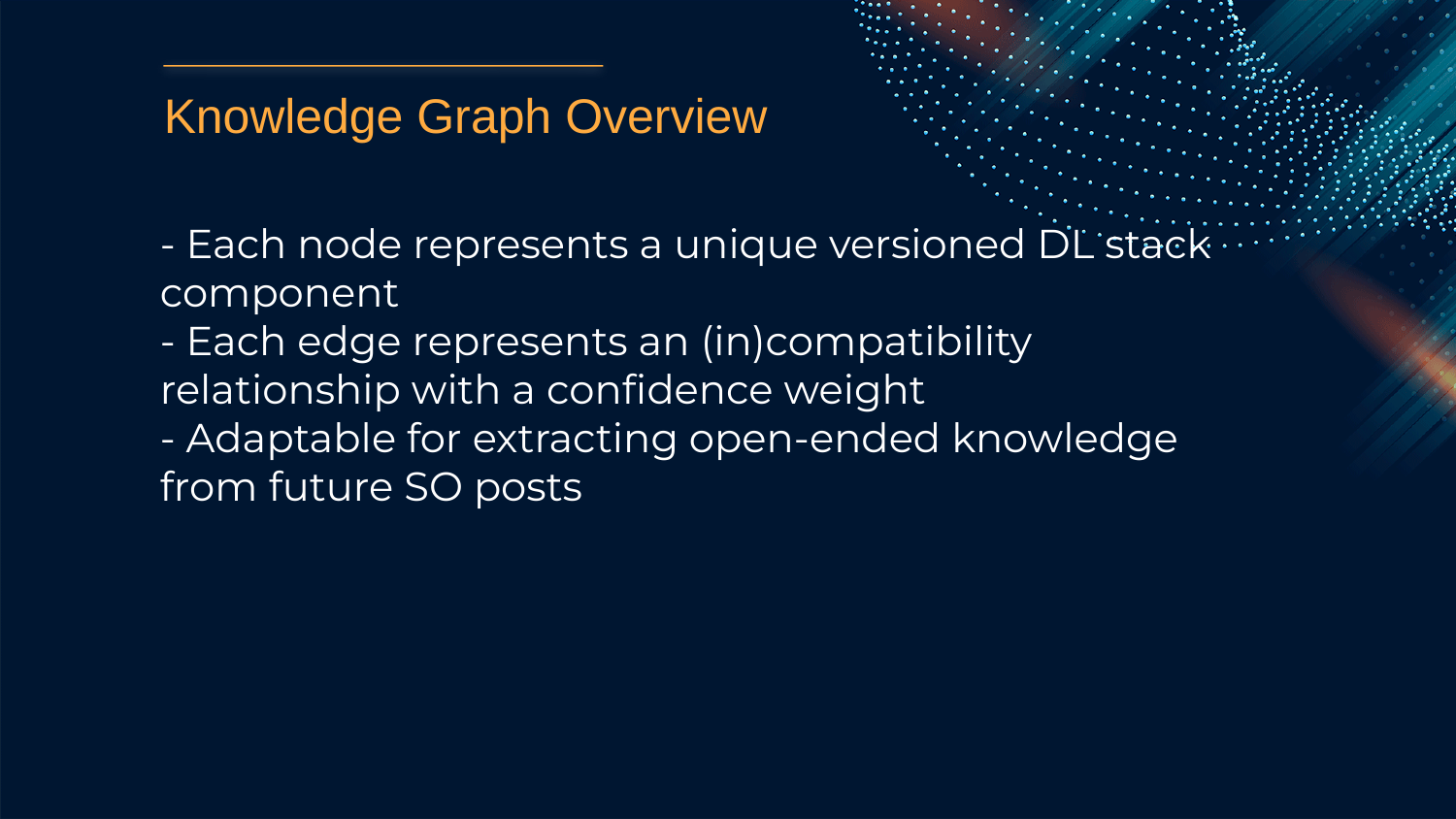

Knowledge Graph Overview
- Each node represents a unique versioned DL stack component
- Each edge represents an (in)compatibility relationship with a confidence weight
- Adaptable for extracting open-ended knowledge from future SO posts